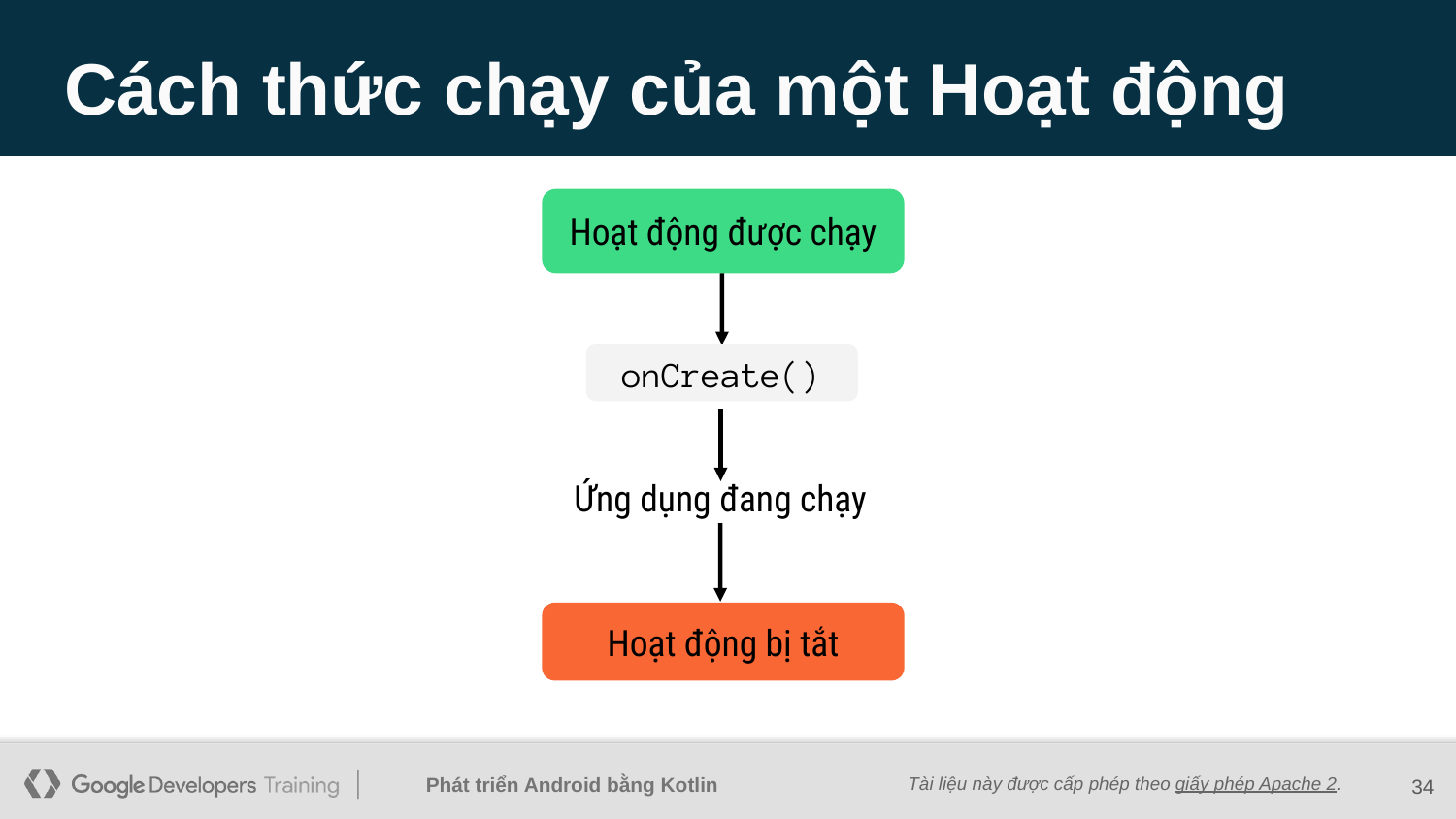

# Cách thức chạy của một Hoạt động
Hoạt động được chạy
onCreate()
Ứng dụng đang chạy
Hoạt động bị tắt
34